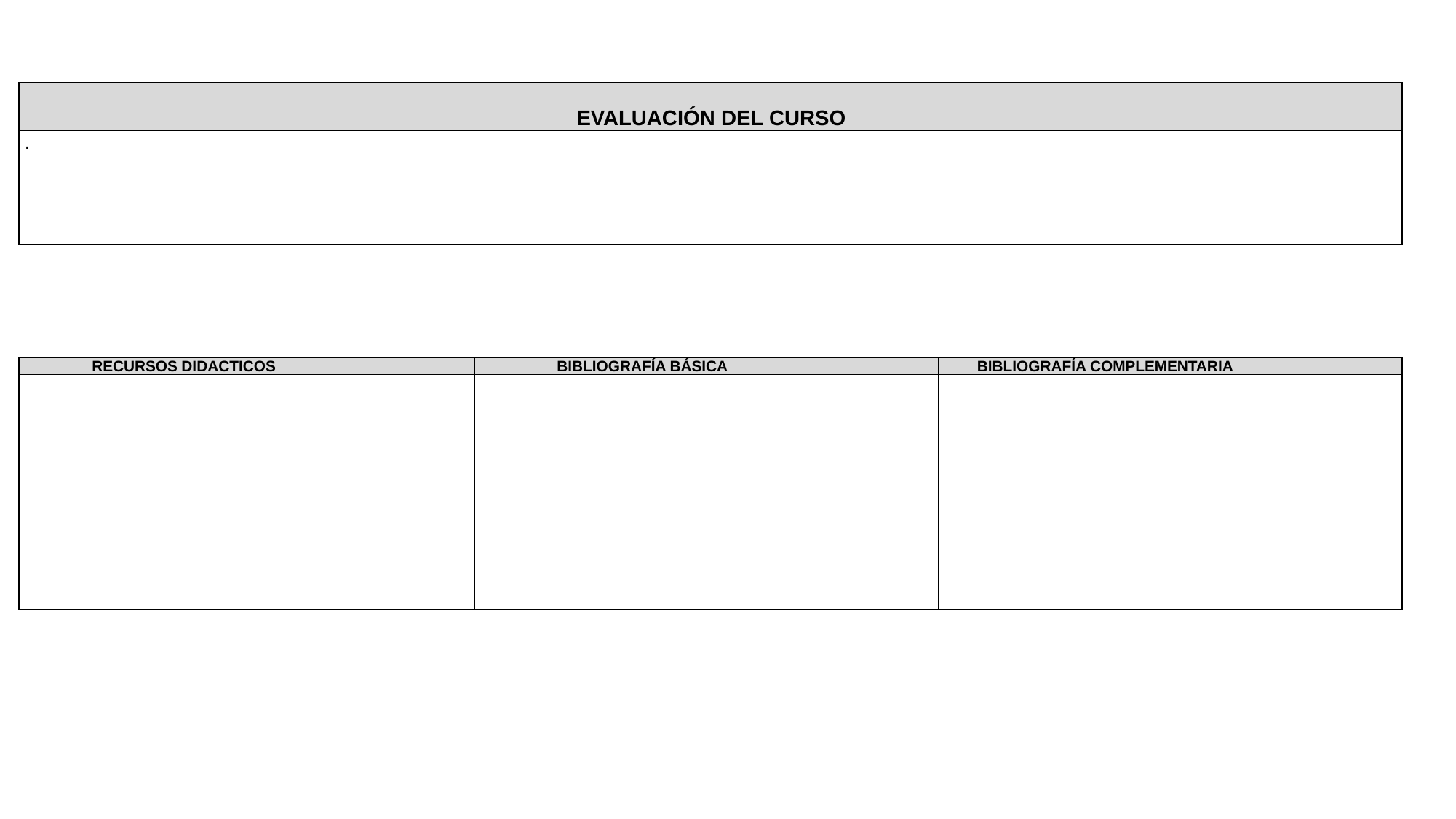

| EVALUACIÓN DEL CURSO |
| --- |
| . |
| RECURSOS DIDACTICOS | BIBLIOGRAFÍA BÁSICA | BIBLIOGRAFÍA COMPLEMENTARIA |
| --- | --- | --- |
|  |  |  |